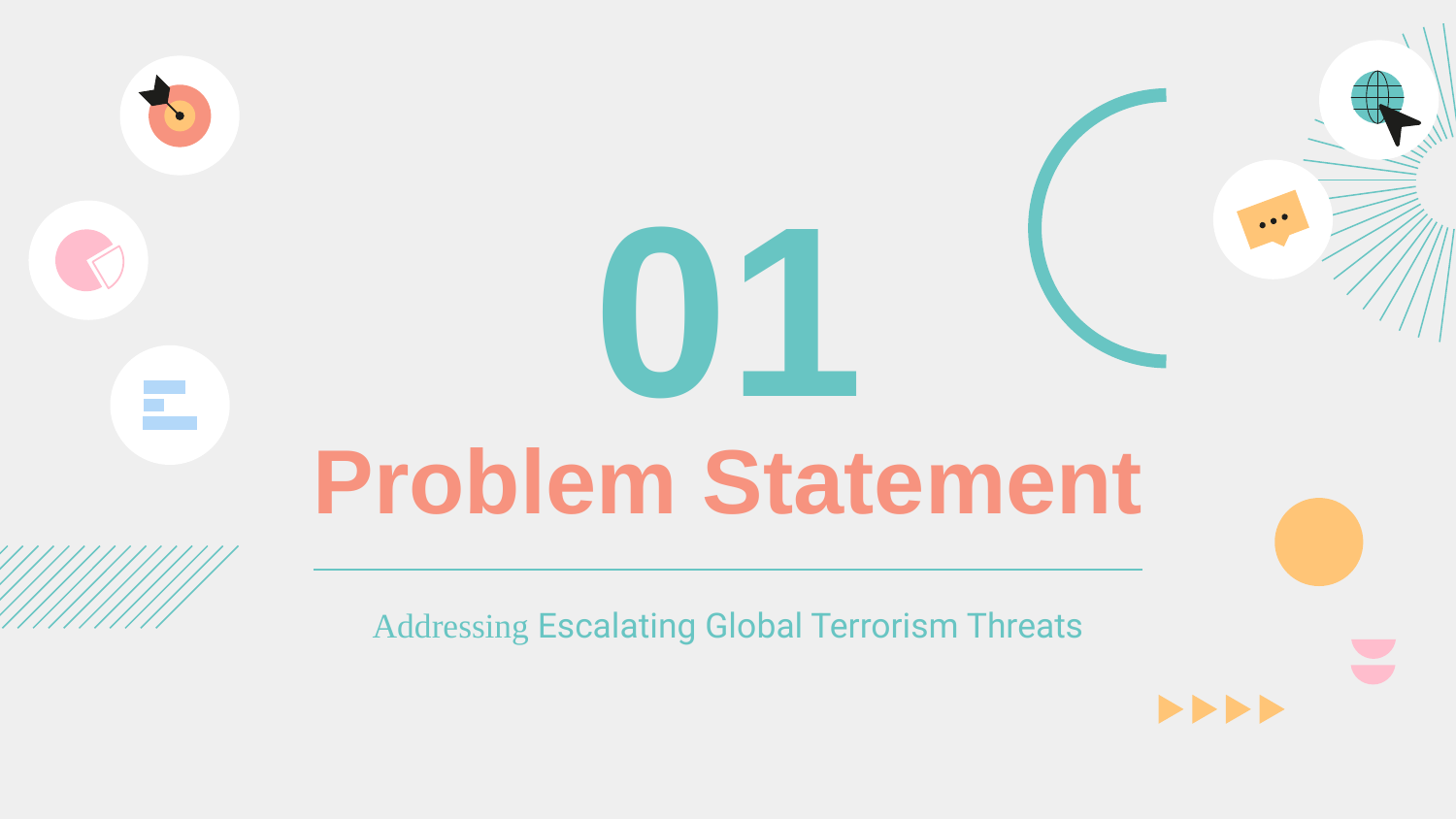

01

# Problem Statement

Addressing Escalating Global Terrorism Threats